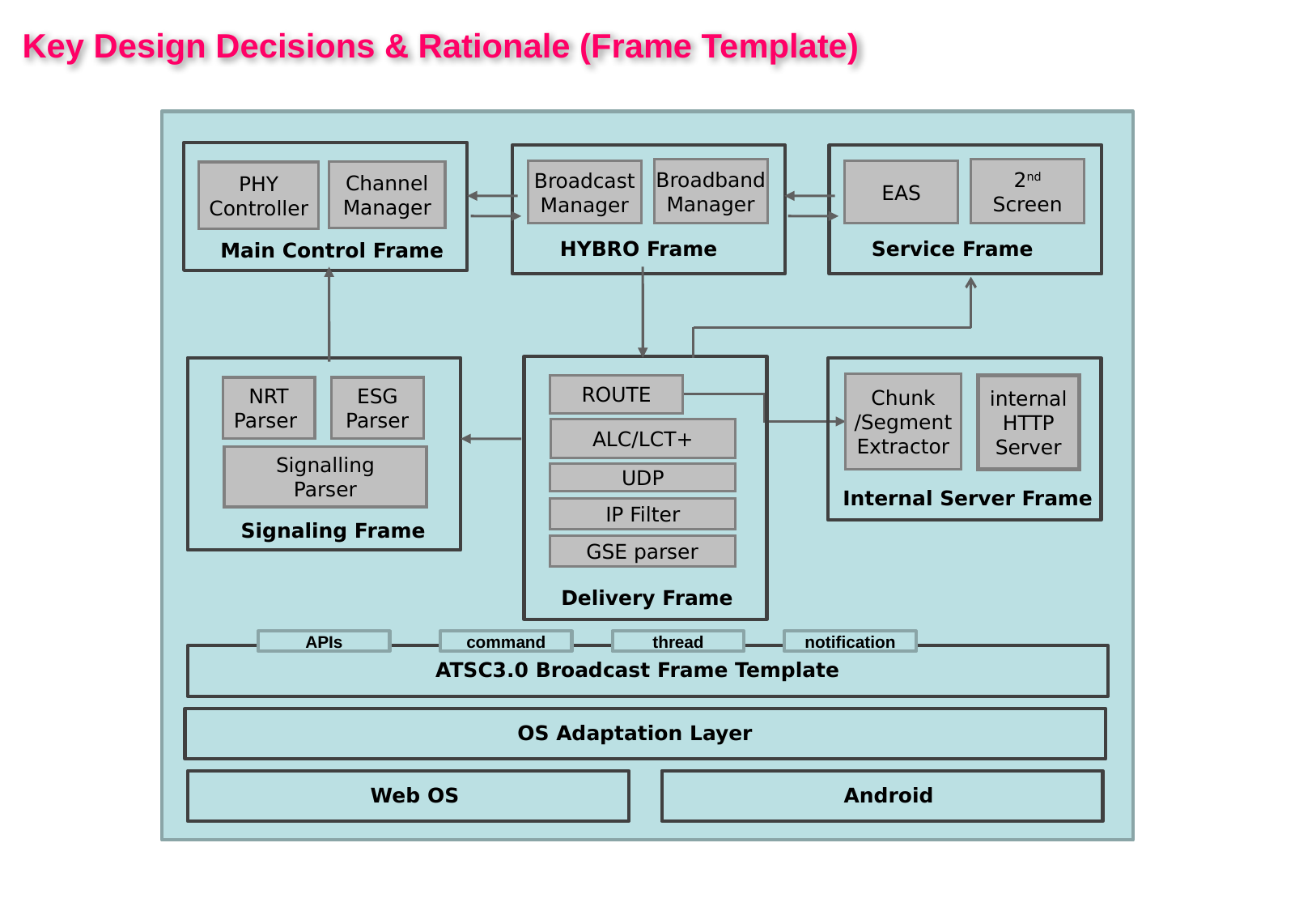

Key Design Decisions & Rationale (Frame Template)

Broadband
Manager
2nd
Screen
Broadcast
Manager
EAS
Channel
Manager
PHY
Controller

HYBRO Frame
Service Frame
Main Control Frame

Chunk
/Segment
Extractor
ROUTE
internal
HTTP
Server
NRT
Parser
ESG
 Parser
ALC/LCT+

Signalling
 Parser
UDP
Internal Server Frame
IP Filter
Signaling Frame
GSE parser
Delivery Frame
APIs
command
thread
notification

ATSC3.0 Broadcast Frame Template

OS Adaptation Layer

Web OS
Android